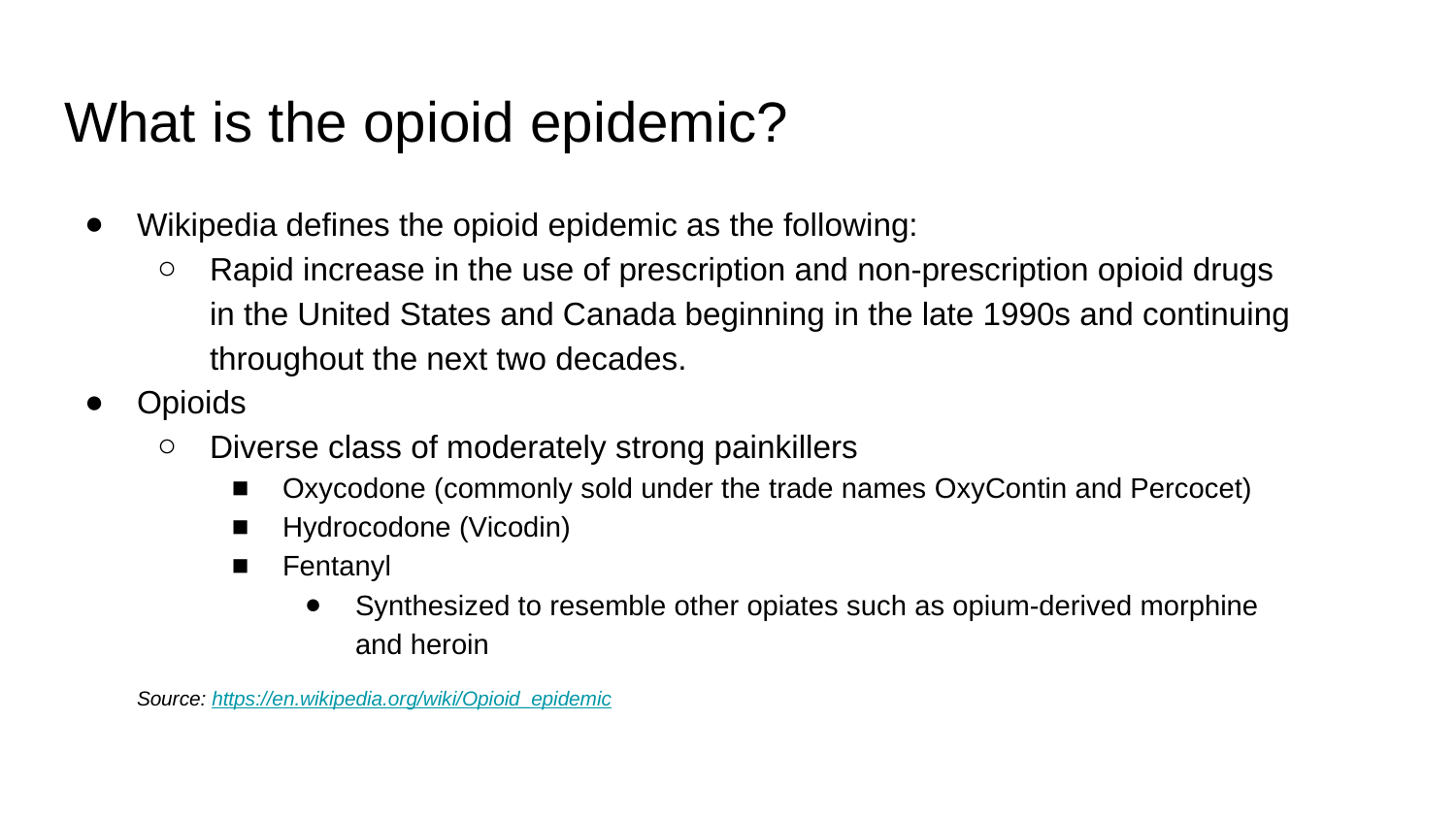

# What is the opioid epidemic?
Wikipedia defines the opioid epidemic as the following:
Rapid increase in the use of prescription and non-prescription opioid drugs in the United States and Canada beginning in the late 1990s and continuing throughout the next two decades.
Opioids
Diverse class of moderately strong painkillers
Oxycodone (commonly sold under the trade names OxyContin and Percocet)
Hydrocodone (Vicodin)
Fentanyl
Synthesized to resemble other opiates such as opium-derived morphine and heroin
Source: https://en.wikipedia.org/wiki/Opioid_epidemic